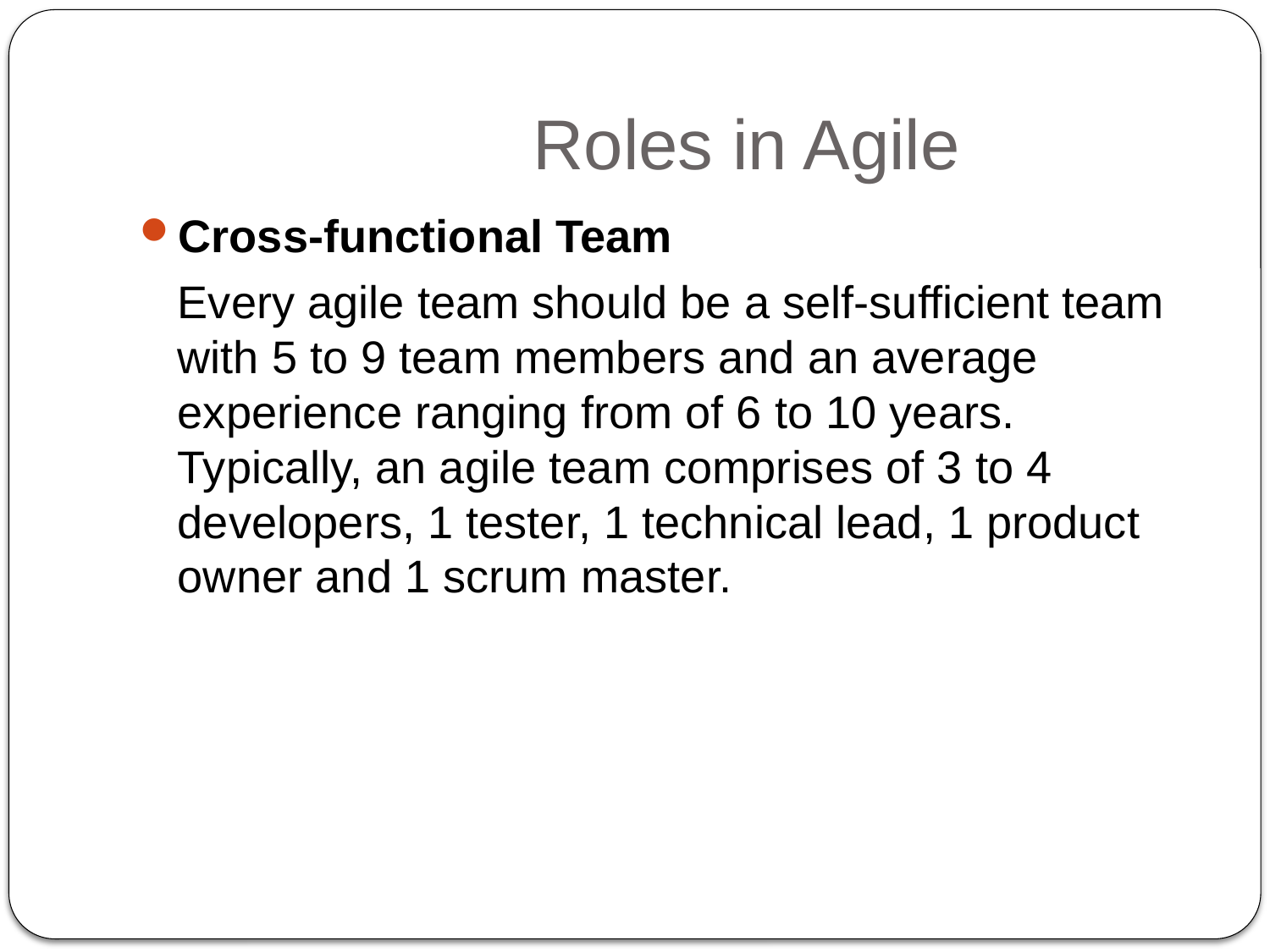

# Roles in Agile
Cross-functional Team
   Every agile team should be a self-sufficient team with 5 to 9 team members and an average experience ranging from of 6 to 10 years. Typically, an agile team comprises of 3 to 4 developers, 1 tester, 1 technical lead, 1 product owner and 1 scrum master.